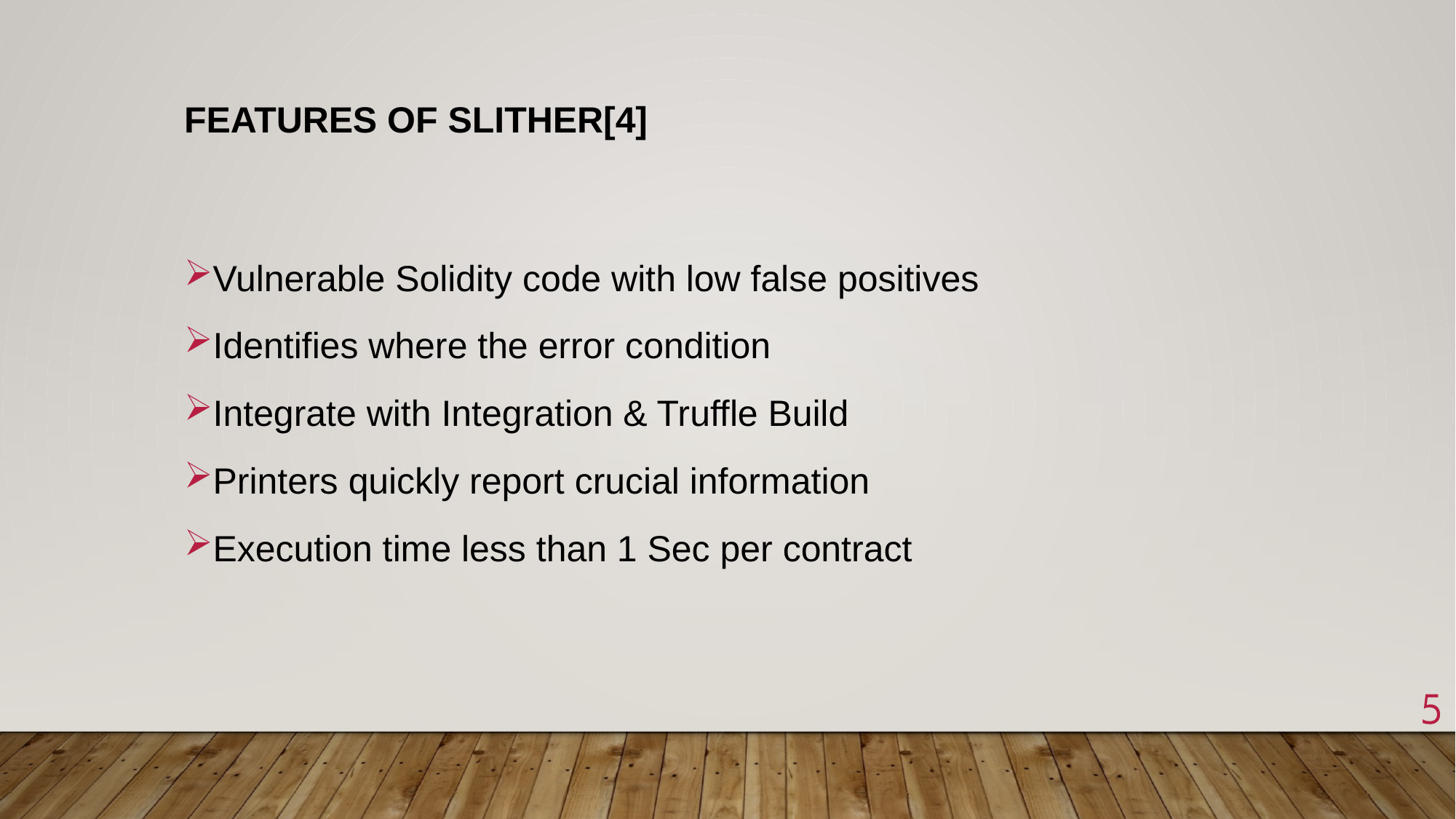

# Features of Slither[4]
Vulnerable Solidity code with low false positives
Identifies where the error condition
Integrate with Integration & Truffle Build
Printers quickly report crucial information
Execution time less than 1 Sec per contract

5